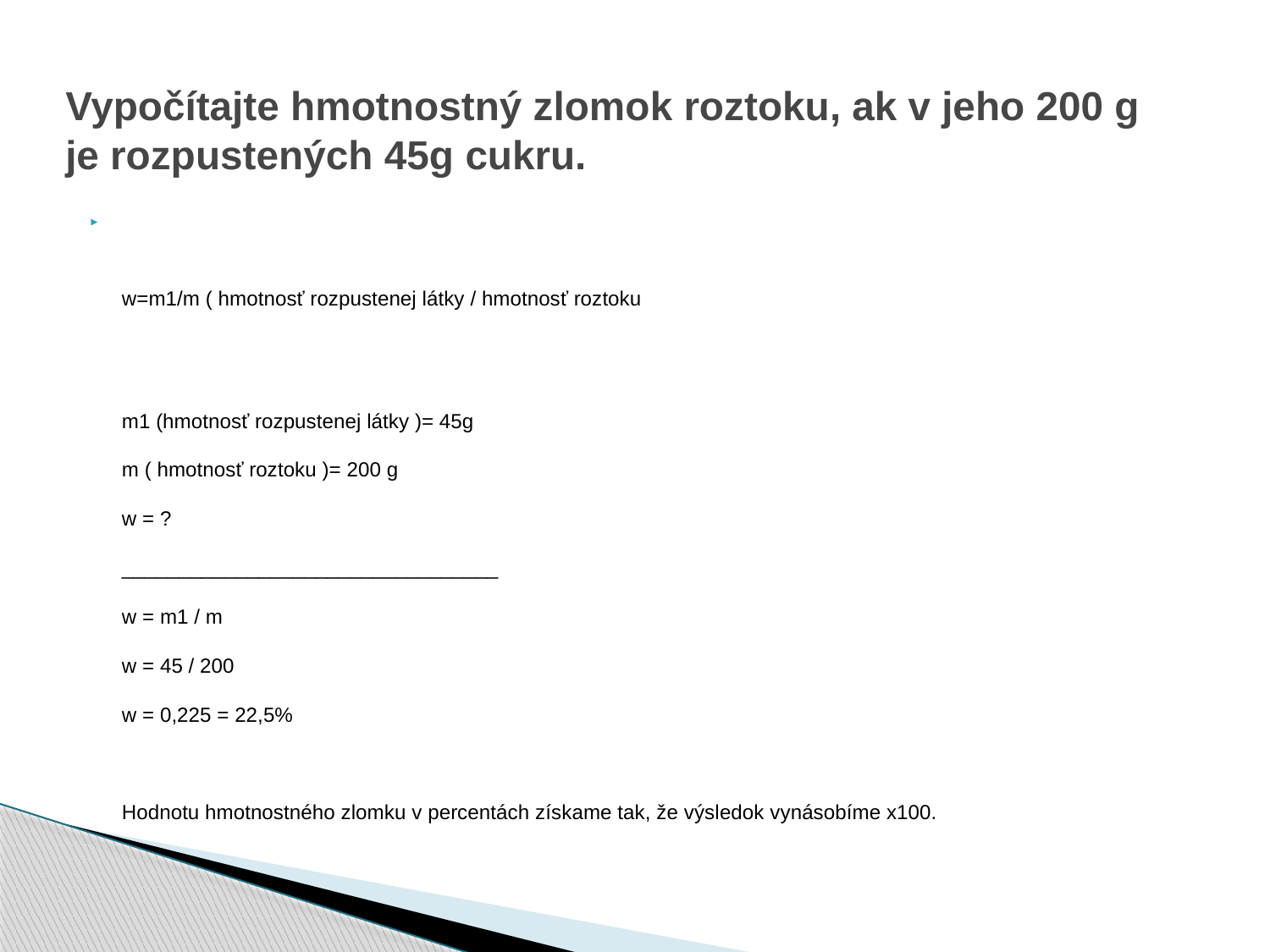

# Vypočítajte hmotnostný zlomok roztoku, ak v jeho 200 g je rozpustených 45g cukru.
w=m1/m ( hmotnosť rozpustenej látky / hmotnosť roztoku
m1 (hmotnosť rozpustenej látky )= 45g
m ( hmotnosť roztoku )= 200 g
w = ?
_________________________________
w = m1 / m
w = 45 / 200
w = 0,225 = 22,5%
Hodnotu hmotnostného zlomku v percentách získame tak, že výsledok vynásobíme x100.